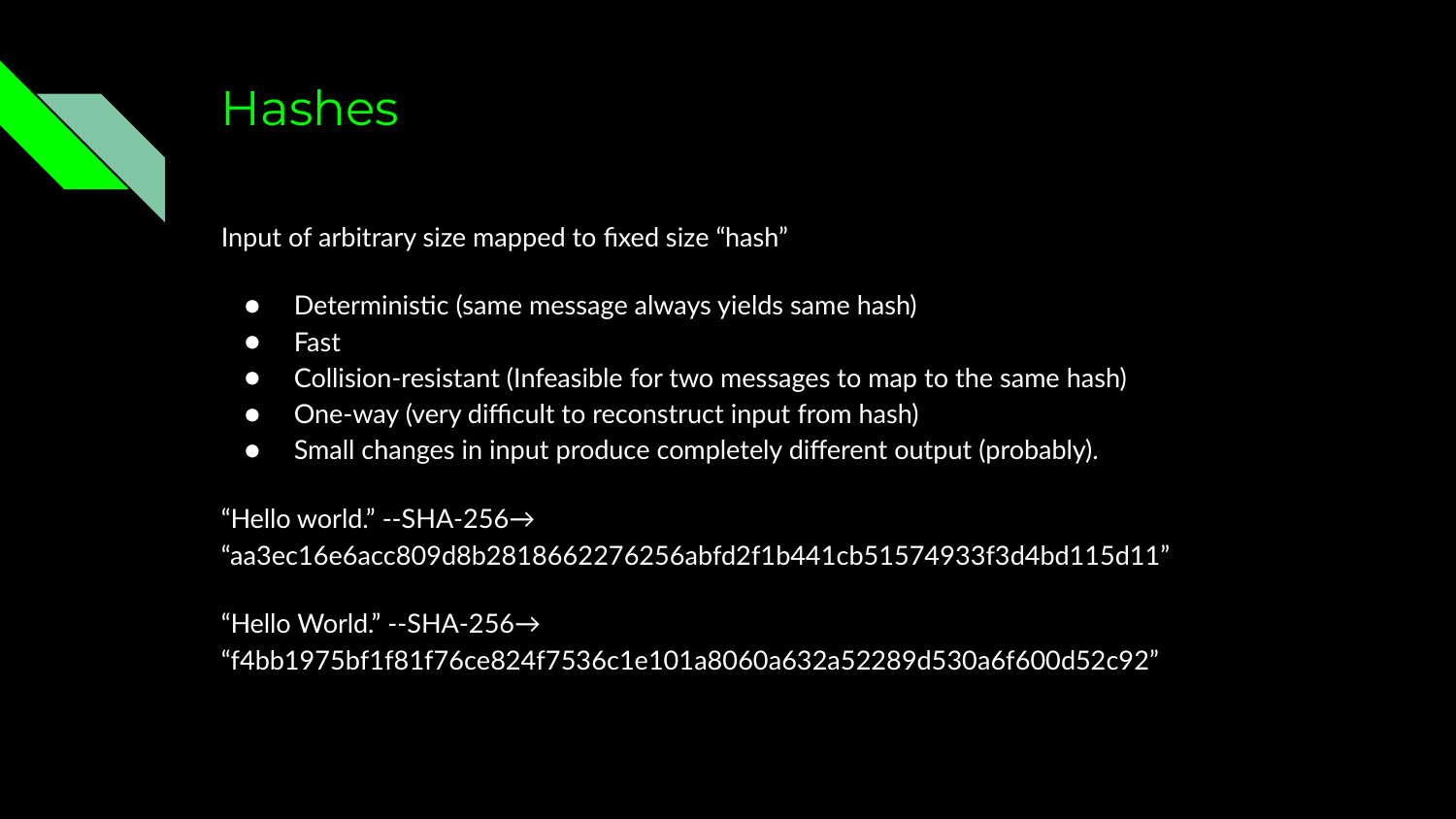

# Hashes
Input of arbitrary size mapped to fixed size “hash”
Deterministic (same message always yields same hash)
Fast
Collision-resistant (Infeasible for two messages to map to the same hash)
One-way (very difficult to reconstruct input from hash)
Small changes in input produce completely different output (probably).
“Hello world.” --SHA-256→ “aa3ec16e6acc809d8b2818662276256abfd2f1b441cb51574933f3d4bd115d11”
“Hello World.” --SHA-256→
“f4bb1975bf1f81f76ce824f7536c1e101a8060a632a52289d530a6f600d52c92”